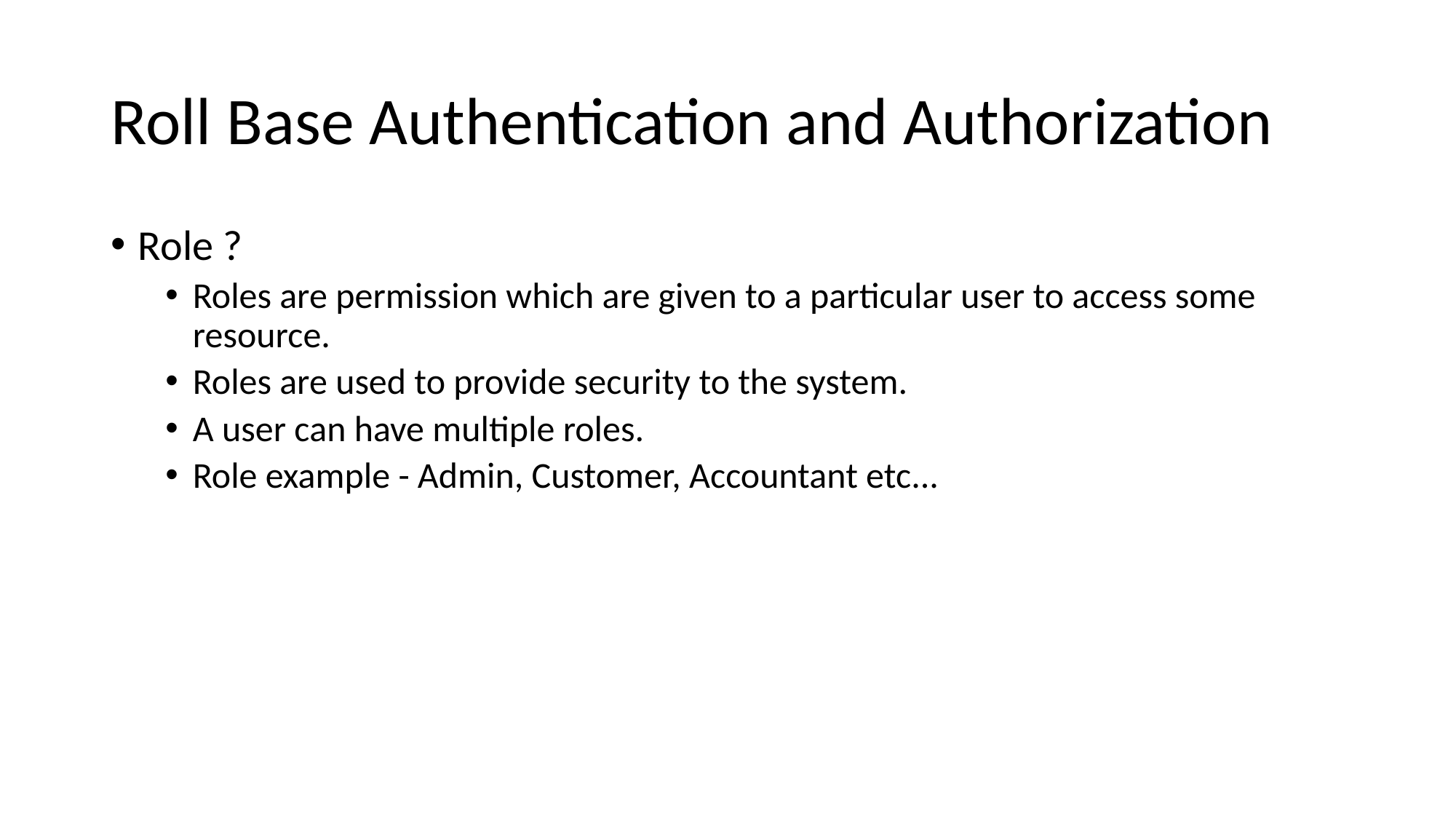

# Roll Base Authentication and Authorization
Role ?
Roles are permission which are given to a particular user to access some resource.
Roles are used to provide security to the system.
A user can have multiple roles.
Role example - Admin, Customer, Accountant etc...